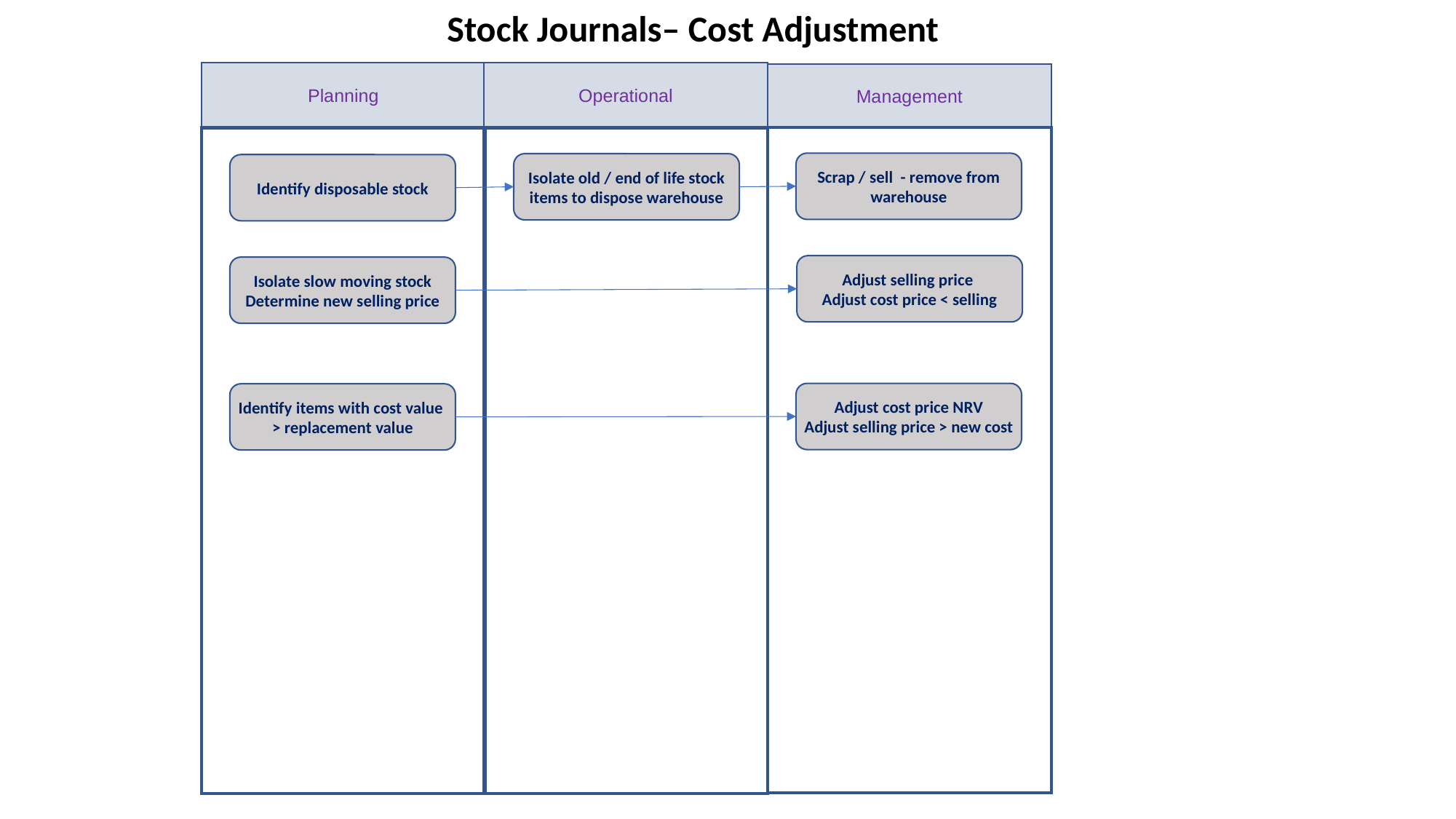

Stock Journals– Cost Adjustment
Planning
Operational
Management

Scrap / sell  - remove from warehouse
Isolate old / end of life stock items to dispose warehouse
Identify disposable stock
Adjust selling price
Adjust cost price < selling
Isolate slow moving stock
Determine new selling price
Adjust cost price NRV
Adjust selling price > new cost
Identify items with cost value  > replacement value